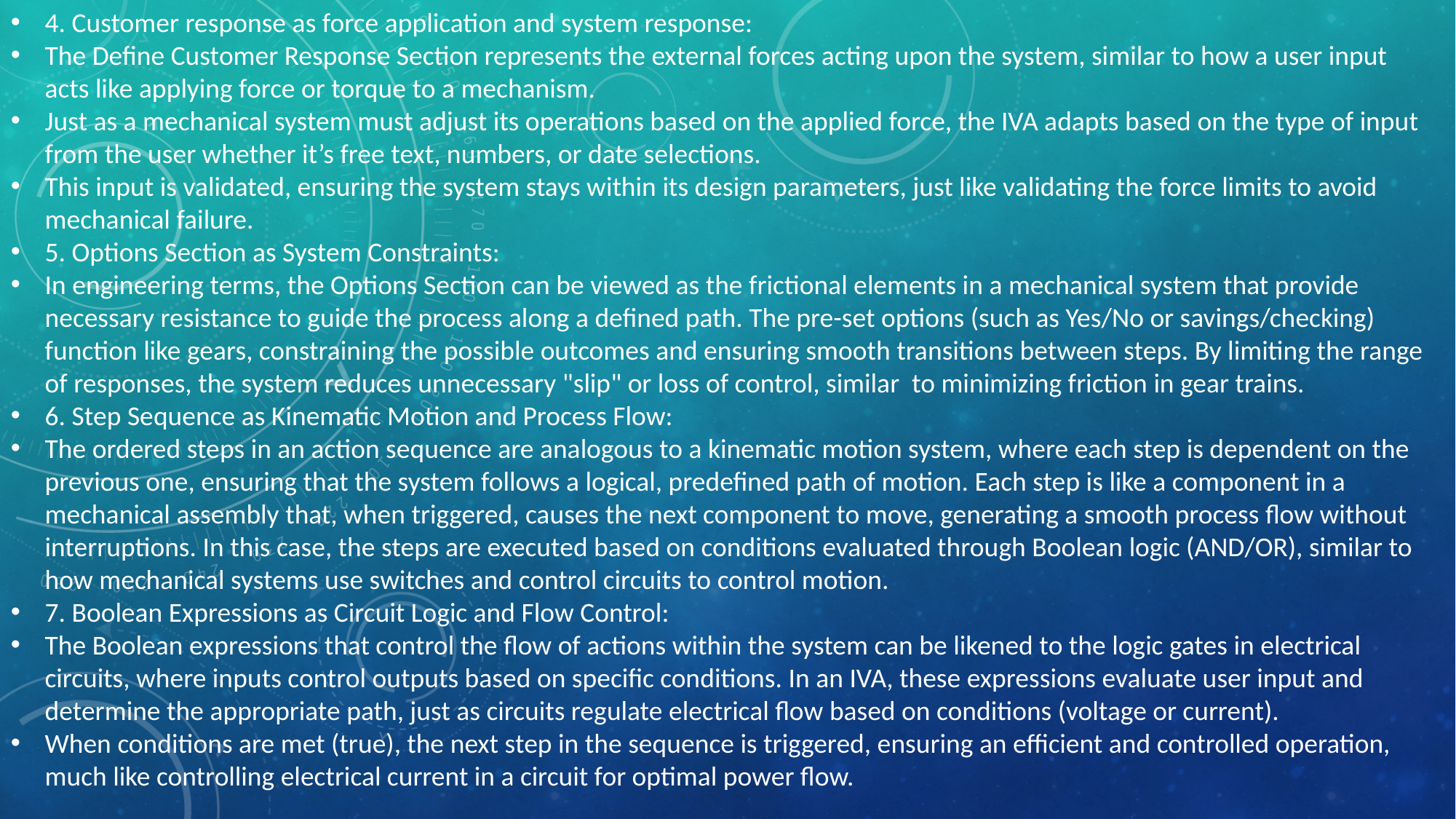

4. Customer response as force application and system response:
The Define Customer Response Section represents the external forces acting upon the system, similar to how a user input acts like applying force or torque to a mechanism.
Just as a mechanical system must adjust its operations based on the applied force, the IVA adapts based on the type of input from the user whether it’s free text, numbers, or date selections.
This input is validated, ensuring the system stays within its design parameters, just like validating the force limits to avoid mechanical failure.
5. Options Section as System Constraints:
In engineering terms, the Options Section can be viewed as the frictional elements in a mechanical system that provide necessary resistance to guide the process along a defined path. The pre-set options (such as Yes/No or savings/checking) function like gears, constraining the possible outcomes and ensuring smooth transitions between steps. By limiting the range of responses, the system reduces unnecessary "slip" or loss of control, similar  to minimizing friction in gear trains.
6. Step Sequence as Kinematic Motion and Process Flow:
The ordered steps in an action sequence are analogous to a kinematic motion system, where each step is dependent on the previous one, ensuring that the system follows a logical, predefined path of motion. Each step is like a component in a mechanical assembly that, when triggered, causes the next component to move, generating a smooth process flow without interruptions. In this case, the steps are executed based on conditions evaluated through Boolean logic (AND/OR), similar to how mechanical systems use switches and control circuits to control motion.
7. Boolean Expressions as Circuit Logic and Flow Control:
The Boolean expressions that control the flow of actions within the system can be likened to the logic gates in electrical circuits, where inputs control outputs based on specific conditions. In an IVA, these expressions evaluate user input and determine the appropriate path, just as circuits regulate electrical flow based on conditions (voltage or current).
When conditions are met (true), the next step in the sequence is triggered, ensuring an efficient and controlled operation, much like controlling electrical current in a circuit for optimal power flow.